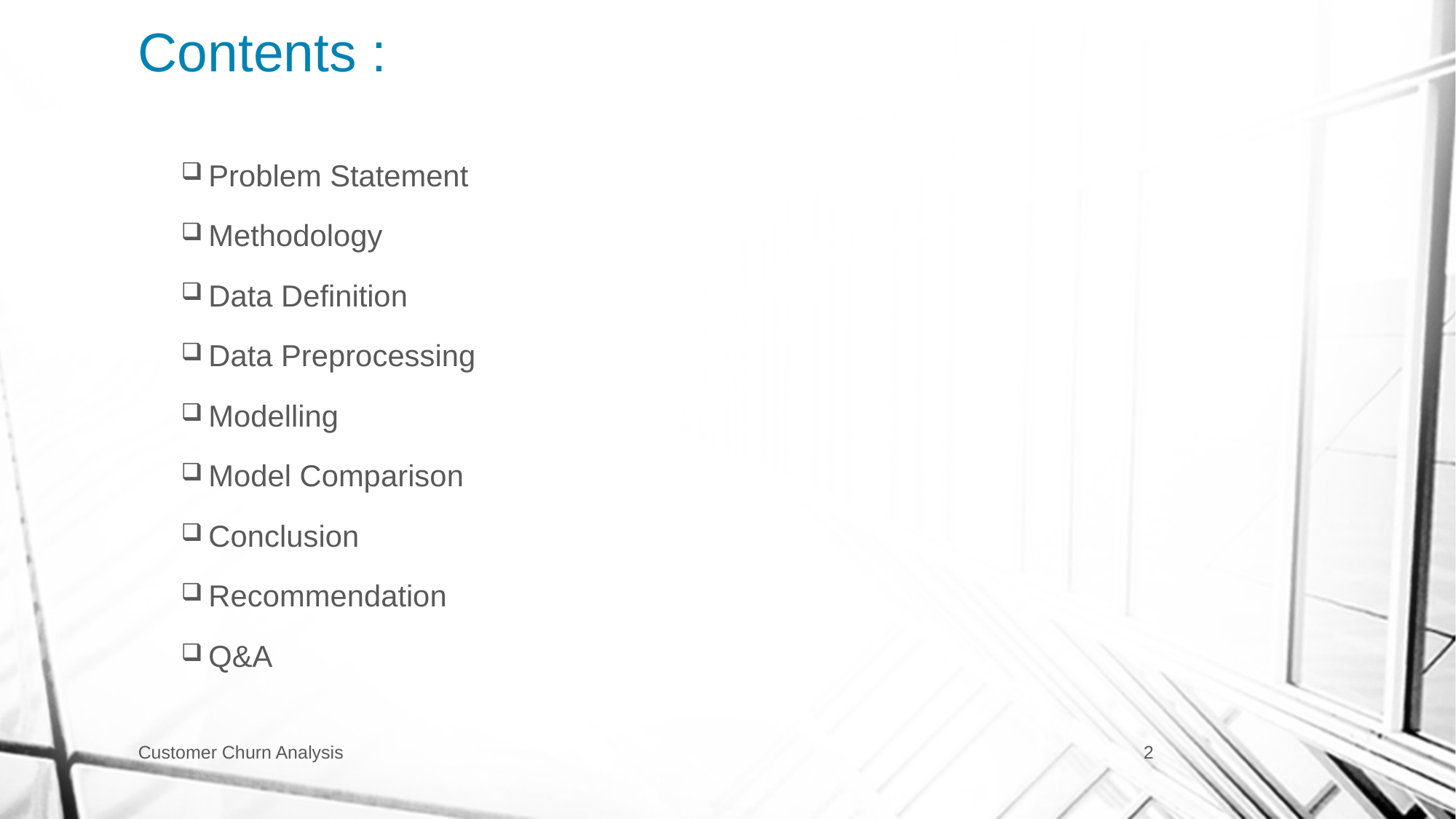

# Contents :
Problem Statement
Methodology
Data Definition
Data Preprocessing
Modelling
Model Comparison
Conclusion
Recommendation
Q&A
Customer Churn Analysis
2